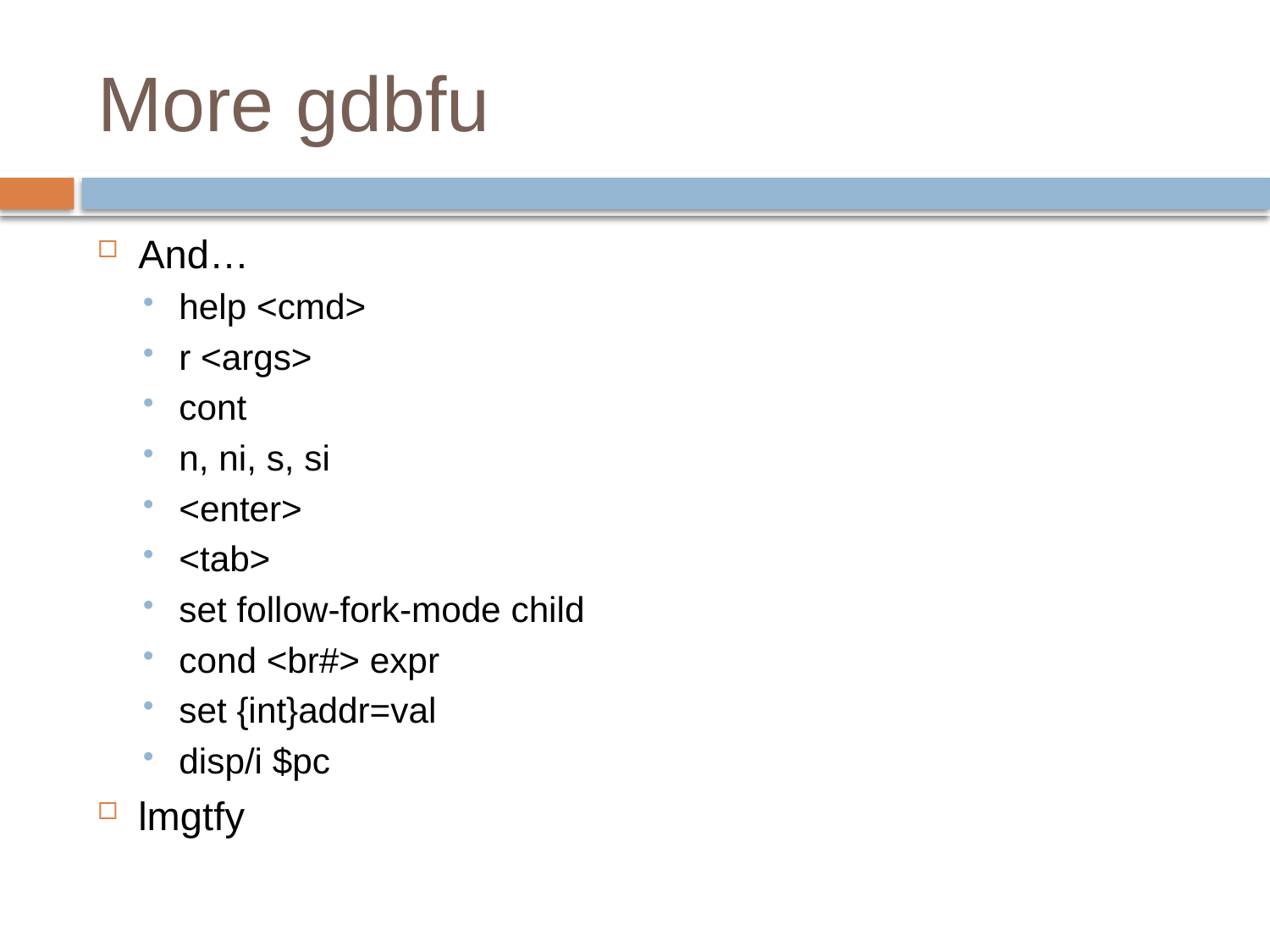

# More gdbfu
And…
help <cmd>
r <args>
cont
n, ni, s, si
<enter>
<tab>
set follow-fork-mode child
cond <br#> expr
set {int}addr=val
disp/i $pc
lmgtfy